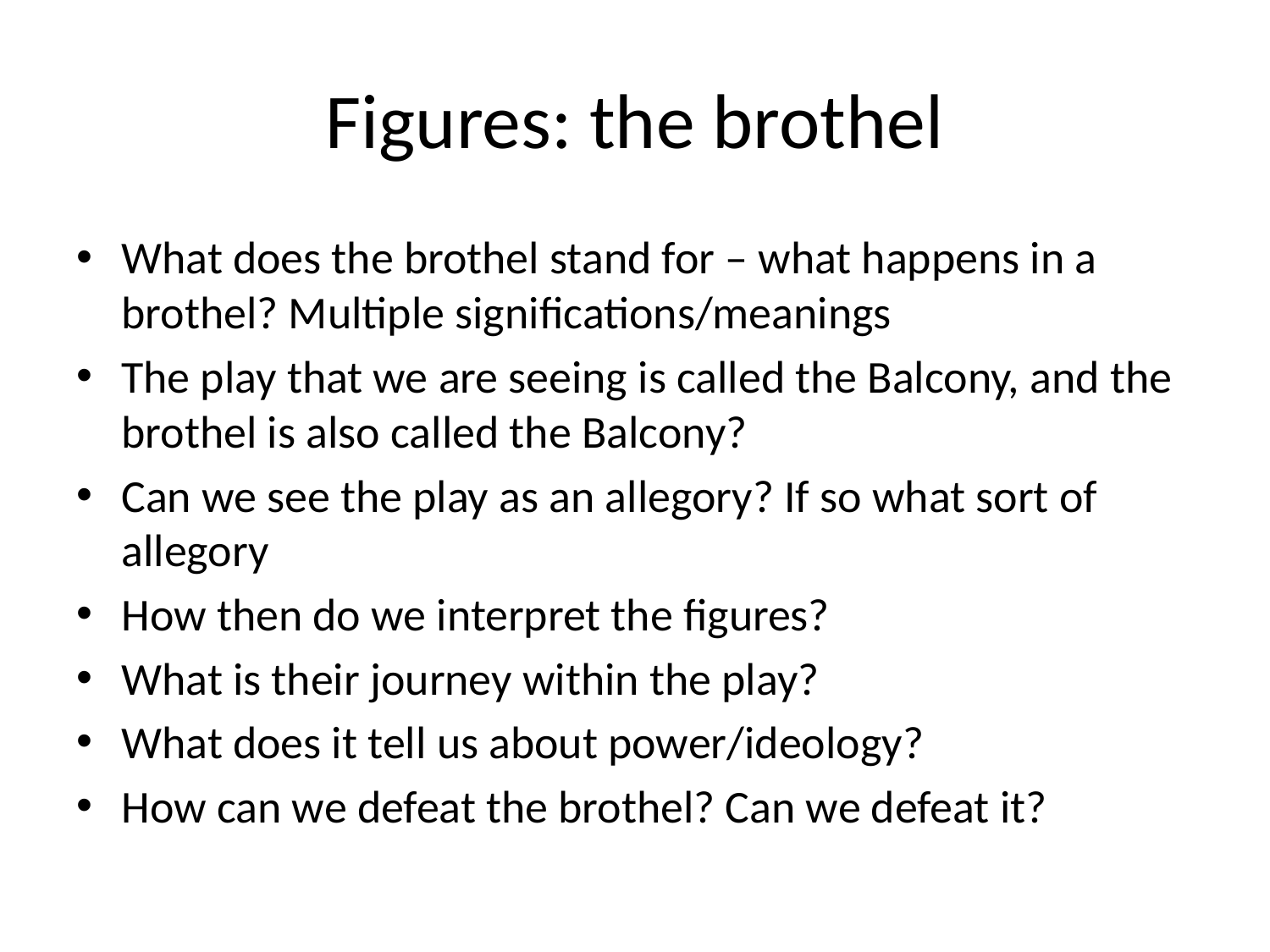

# Figures: the brothel
What does the brothel stand for – what happens in a brothel? Multiple significations/meanings
The play that we are seeing is called the Balcony, and the brothel is also called the Balcony?
Can we see the play as an allegory? If so what sort of allegory
How then do we interpret the figures?
What is their journey within the play?
What does it tell us about power/ideology?
How can we defeat the brothel? Can we defeat it?